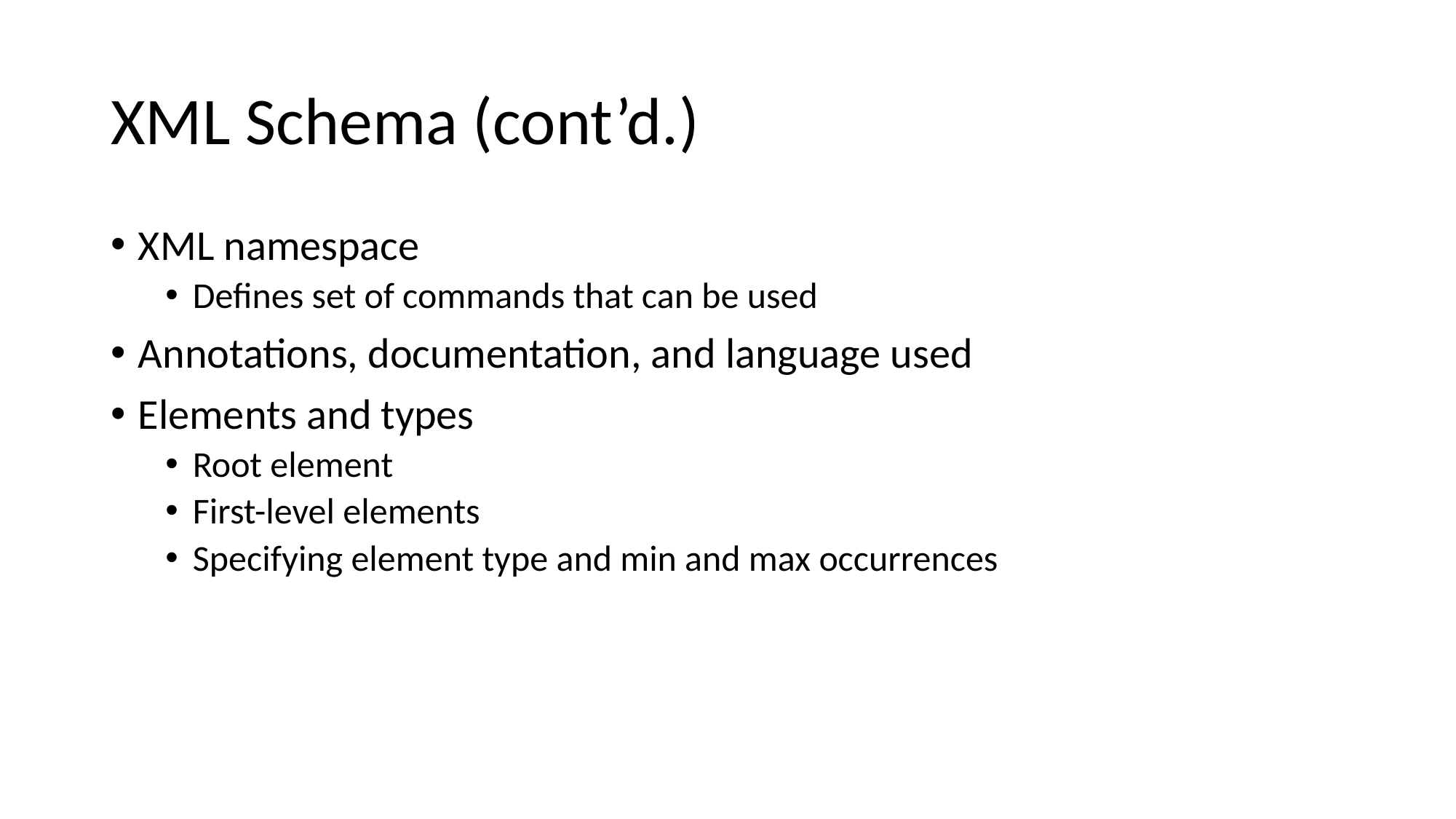

# XML Schema (cont’d.)
XML namespace
Defines set of commands that can be used
Annotations, documentation, and language used
Elements and types
Root element
First-level elements
Specifying element type and min and max occurrences